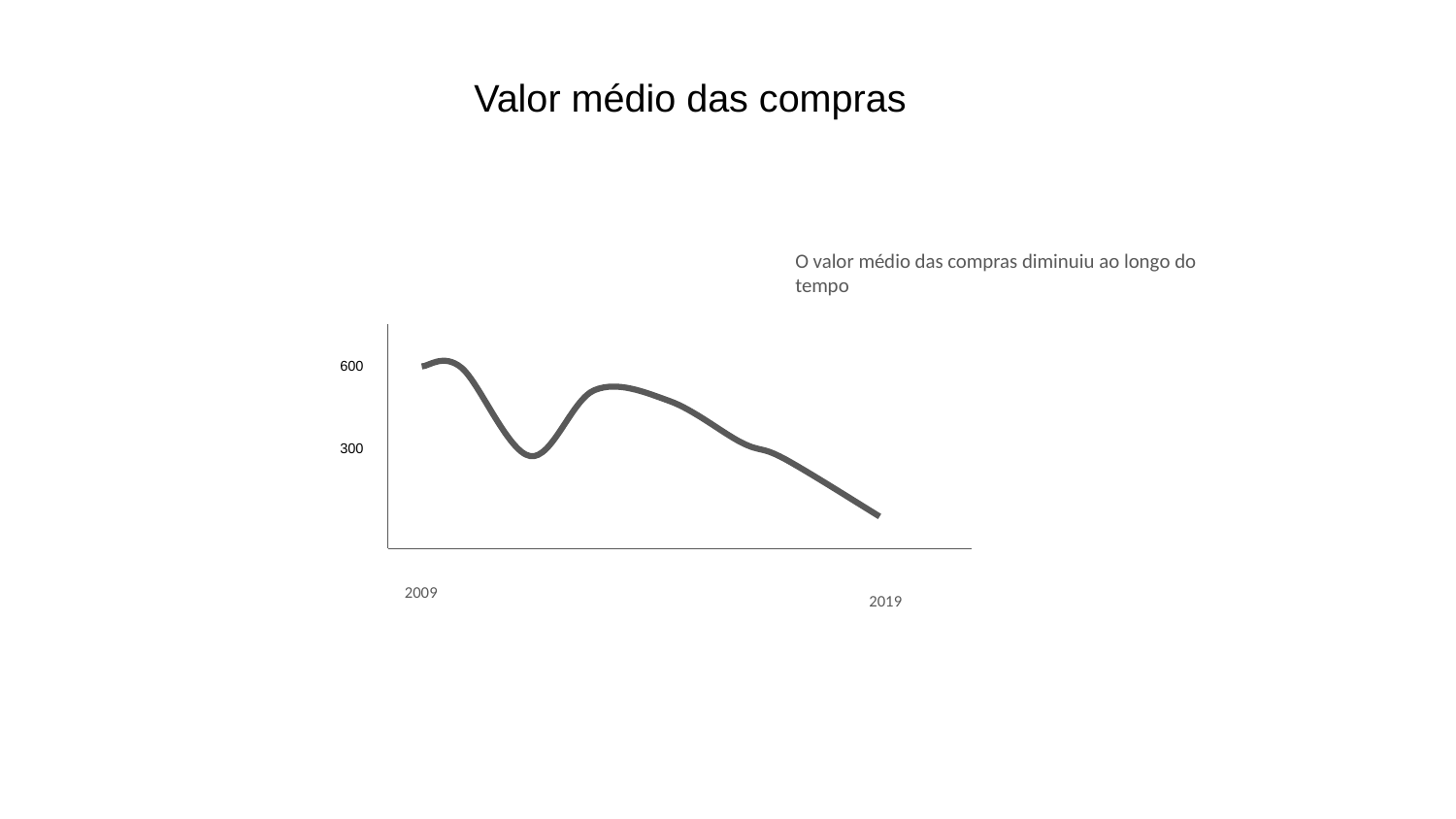

Valor médio das compras
O valor médio das compras diminuiu ao longo do tempo
600

300
2009
2019